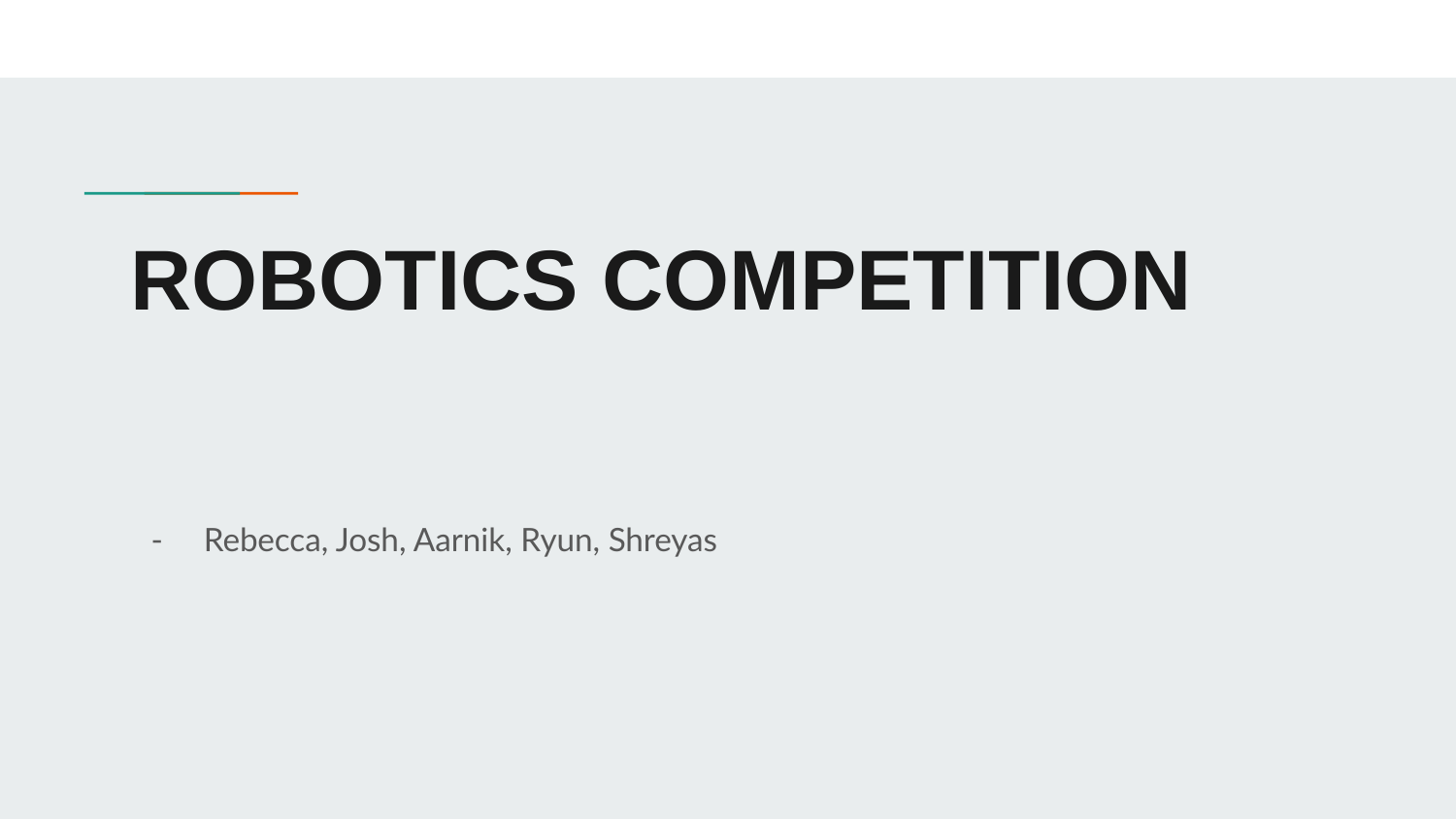

# ROBOTICS COMPETITION
Rebecca, Josh, Aarnik, Ryun, Shreyas